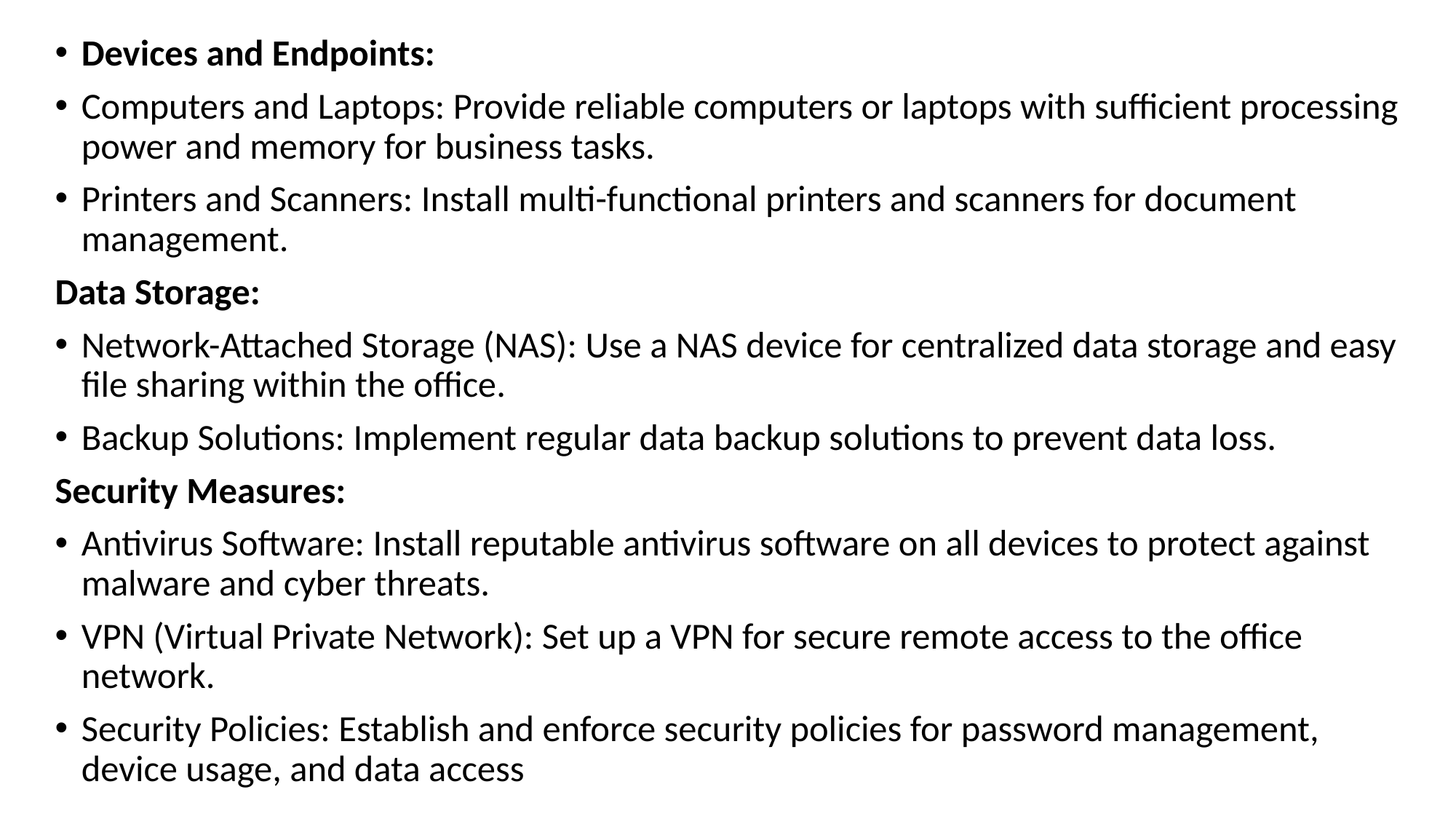

Devices and Endpoints:
Computers and Laptops: Provide reliable computers or laptops with sufficient processing power and memory for business tasks.
Printers and Scanners: Install multi-functional printers and scanners for document management.
Data Storage:
Network-Attached Storage (NAS): Use a NAS device for centralized data storage and easy file sharing within the office.
Backup Solutions: Implement regular data backup solutions to prevent data loss.
Security Measures:
Antivirus Software: Install reputable antivirus software on all devices to protect against malware and cyber threats.
VPN (Virtual Private Network): Set up a VPN for secure remote access to the office network.
Security Policies: Establish and enforce security policies for password management, device usage, and data access